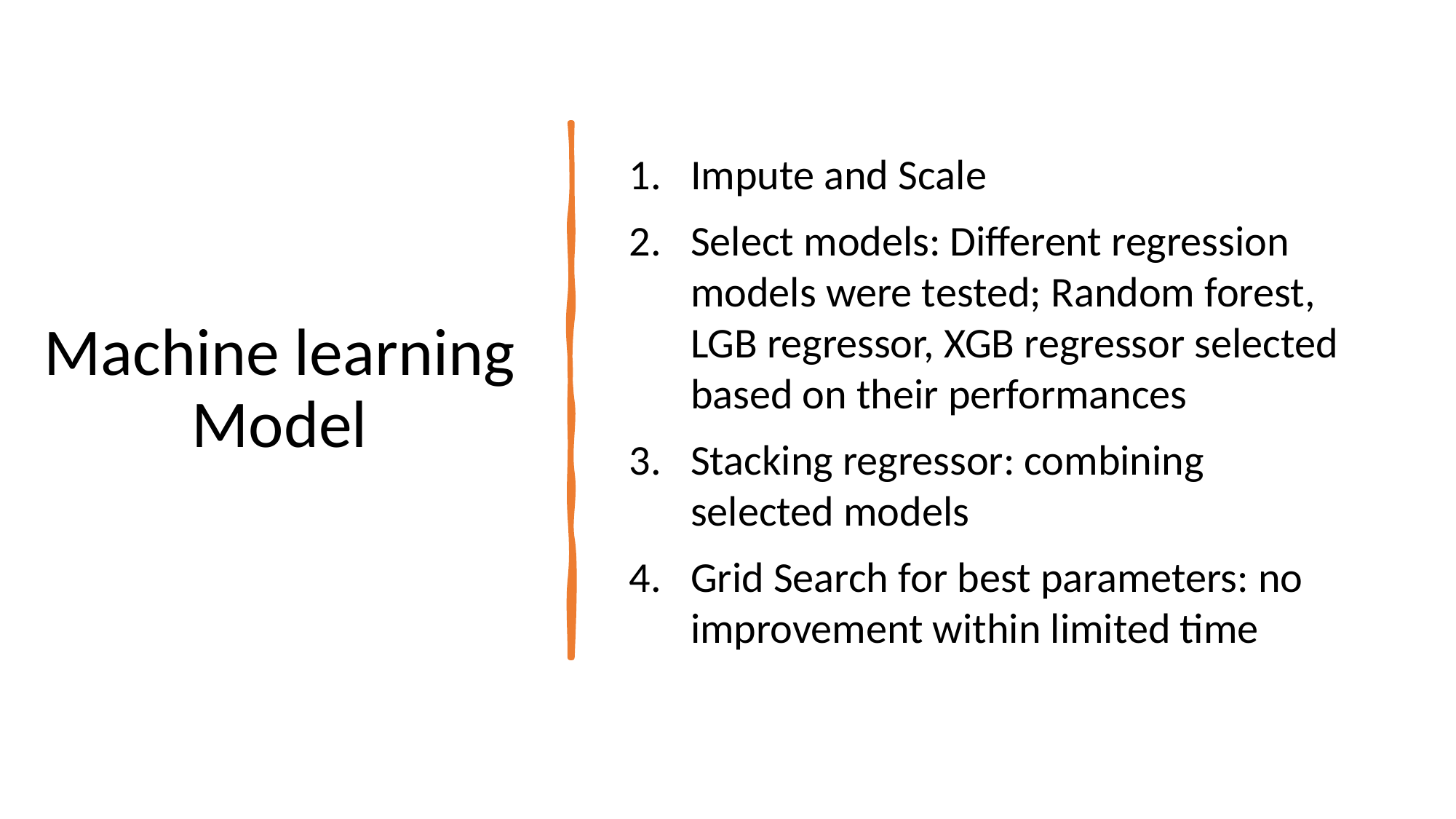

# Machine learning Model
Impute and Scale
Select models: Different regression models were tested; Random forest, LGB regressor, XGB regressor selected based on their performances
Stacking regressor: combining selected models
Grid Search for best parameters: no improvement within limited time